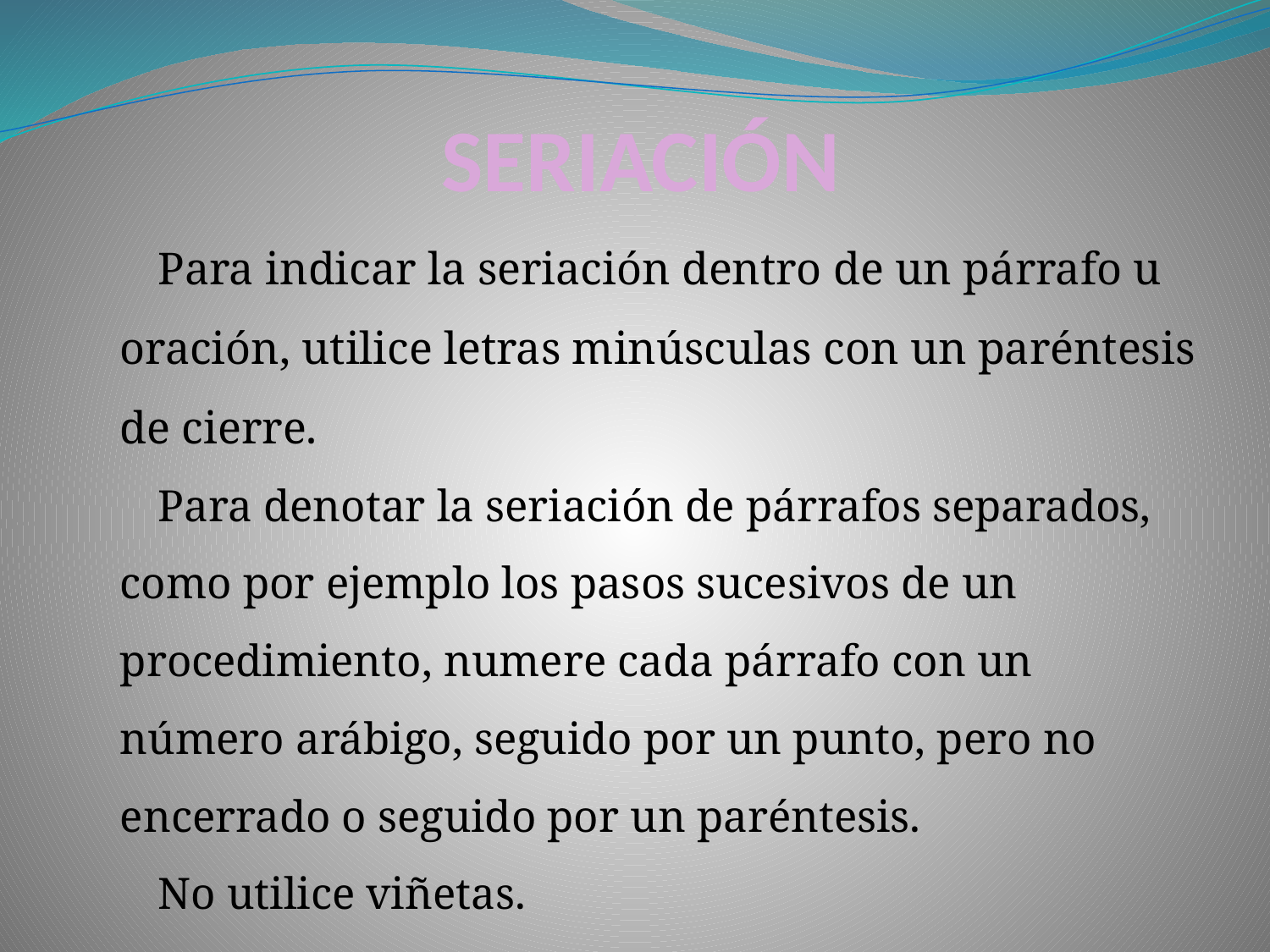

# SERIACIÓN
Para indicar la seriación dentro de un párrafo u oración, utilice letras minúsculas con un paréntesis de cierre.
Para denotar la seriación de párrafos separados, como por ejemplo los pasos sucesivos de un procedimiento, numere cada párrafo con un número arábigo, seguido por un punto, pero no encerrado o seguido por un paréntesis.
No utilice viñetas.